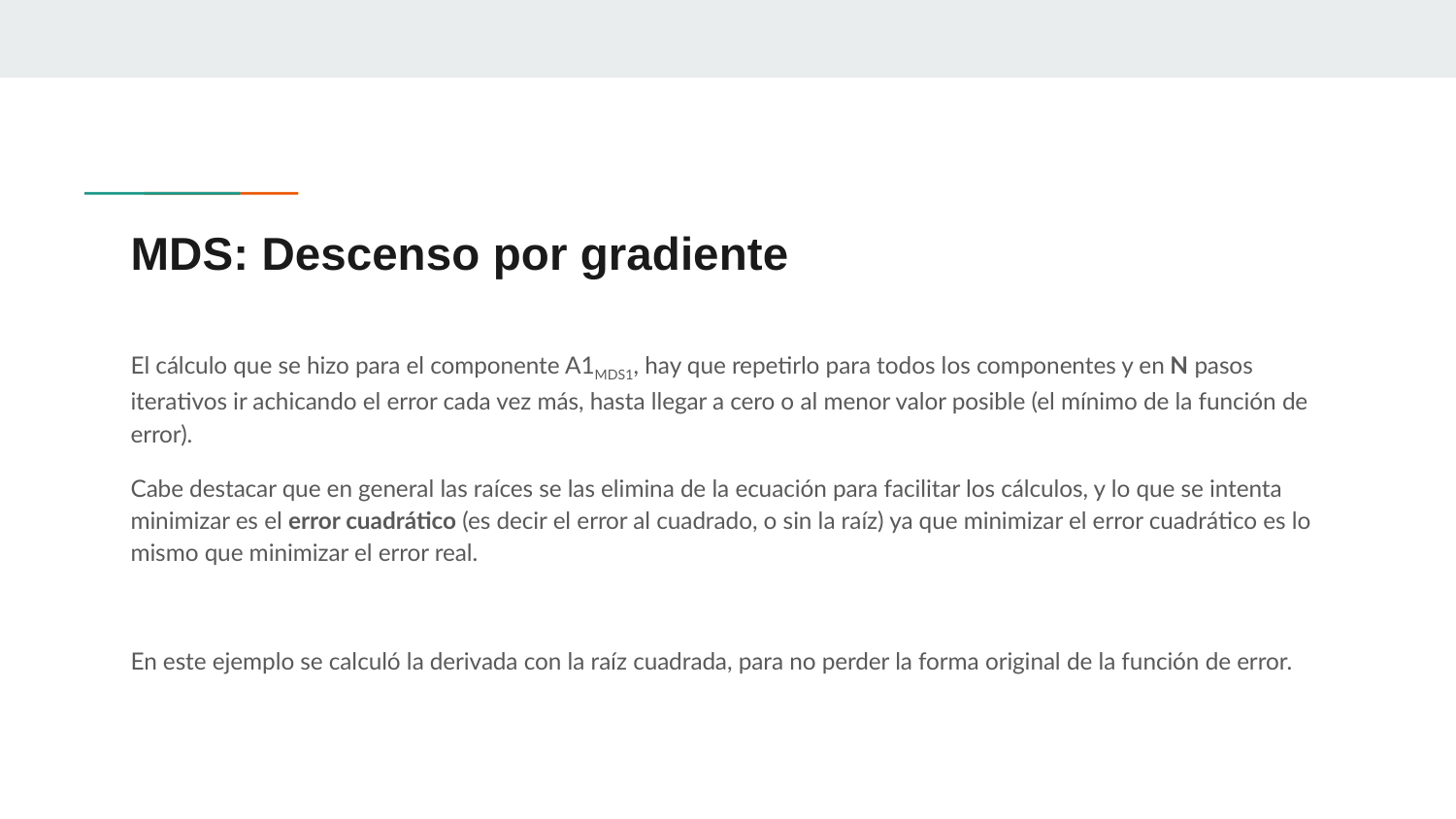

# MDS: Descenso por gradiente
El cálculo que se hizo para el componente A1MDS1, hay que repetirlo para todos los componentes y en N pasos iterativos ir achicando el error cada vez más, hasta llegar a cero o al menor valor posible (el mínimo de la función de error).
Cabe destacar que en general las raíces se las elimina de la ecuación para facilitar los cálculos, y lo que se intenta minimizar es el error cuadrático (es decir el error al cuadrado, o sin la raíz) ya que minimizar el error cuadrático es lo mismo que minimizar el error real.

En este ejemplo se calculó la derivada con la raíz cuadrada, para no perder la forma original de la función de error.